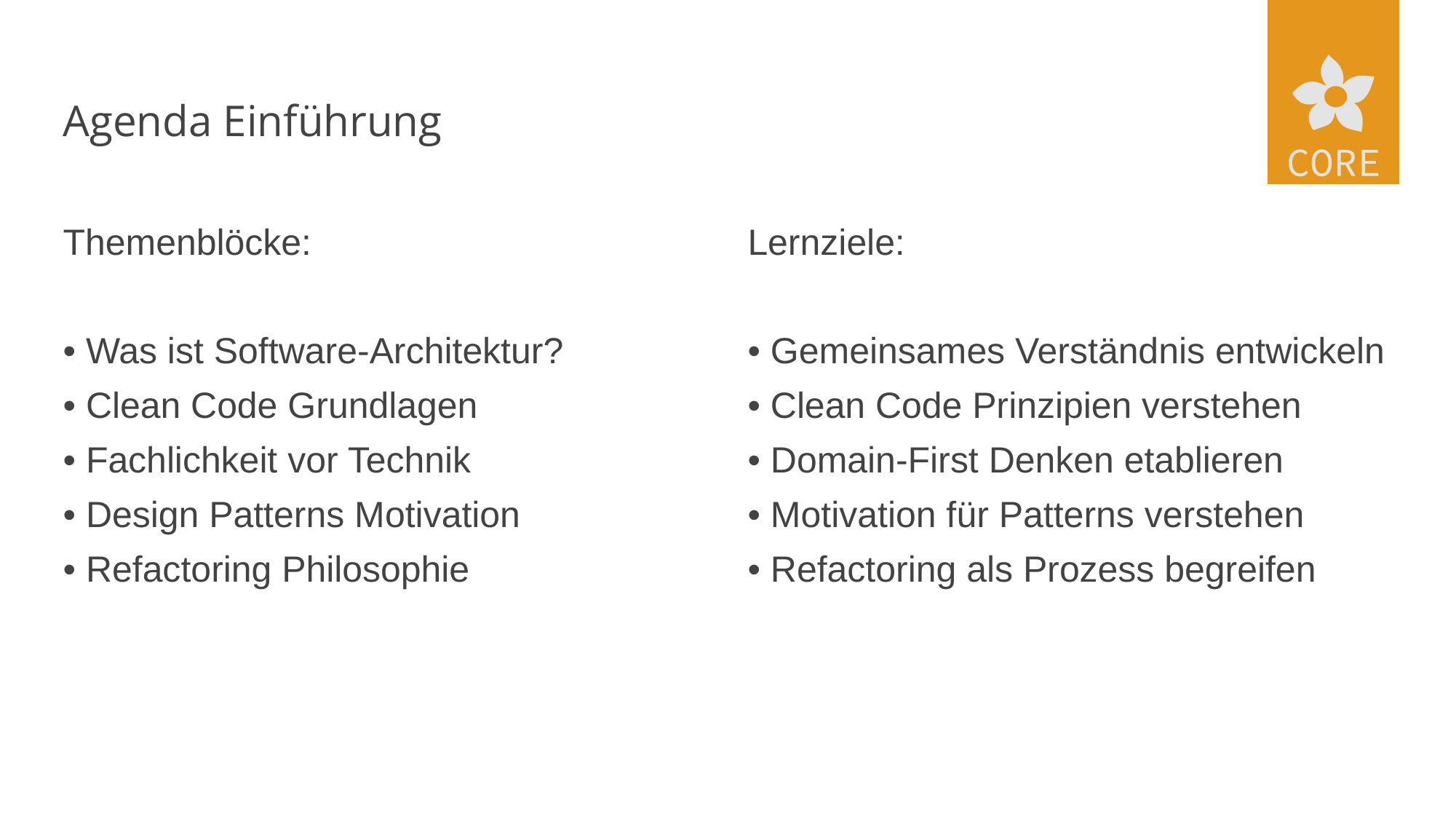

# Agenda Einführung
Lernziele:

• Gemeinsames Verständnis entwickeln
• Clean Code Prinzipien verstehen
• Domain-First Denken etablieren
• Motivation für Patterns verstehen
• Refactoring als Prozess begreifen
Themenblöcke:

• Was ist Software-Architektur?
• Clean Code Grundlagen
• Fachlichkeit vor Technik
• Design Patterns Motivation
• Refactoring Philosophie